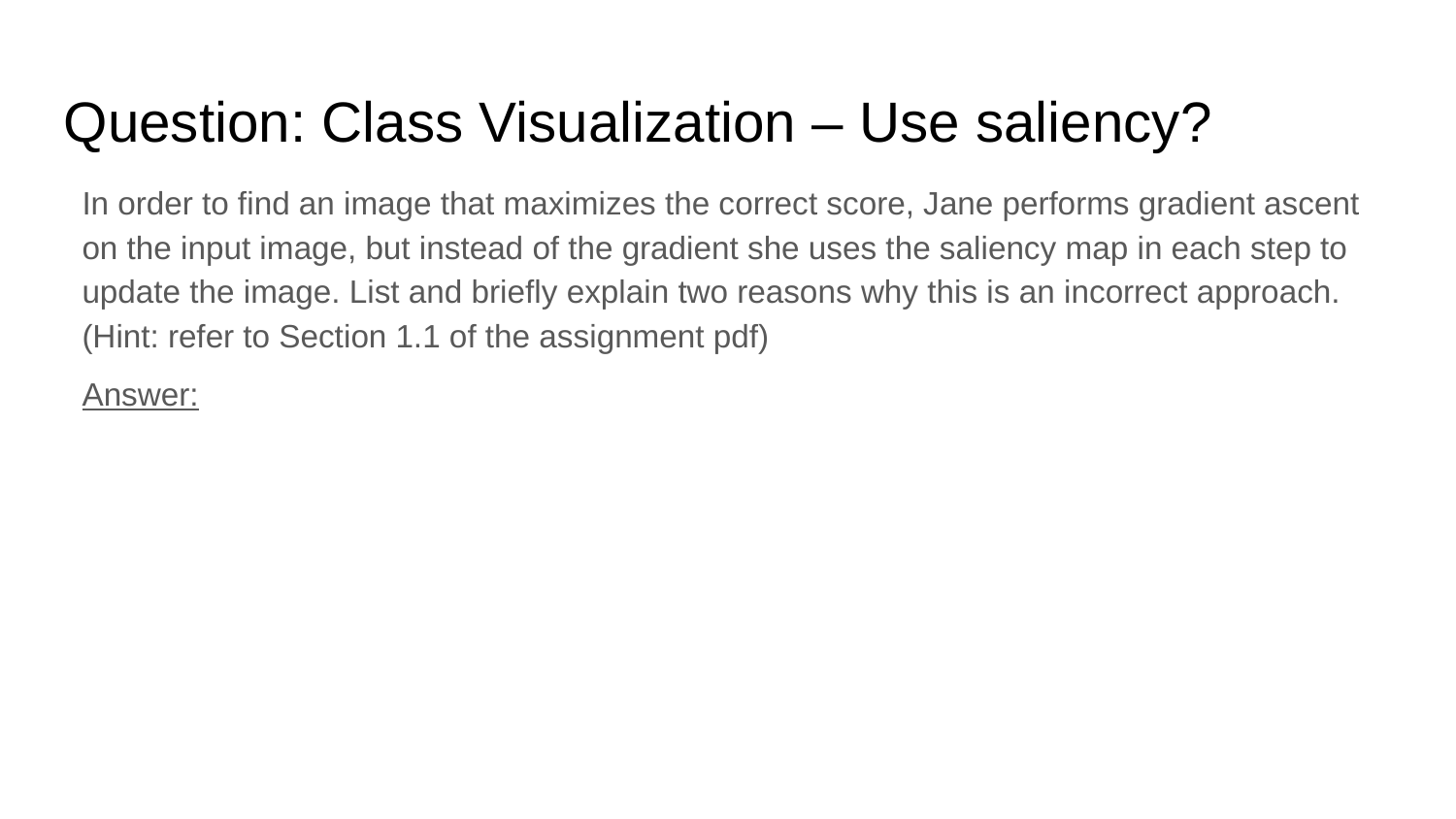

Question: Class Visualization – Use saliency?
In order to find an image that maximizes the correct score, Jane performs gradient ascent on the input image, but instead of the gradient she uses the saliency map in each step to update the image. List and briefly explain two reasons why this is an incorrect approach. (Hint: refer to Section 1.1 of the assignment pdf)
Answer: